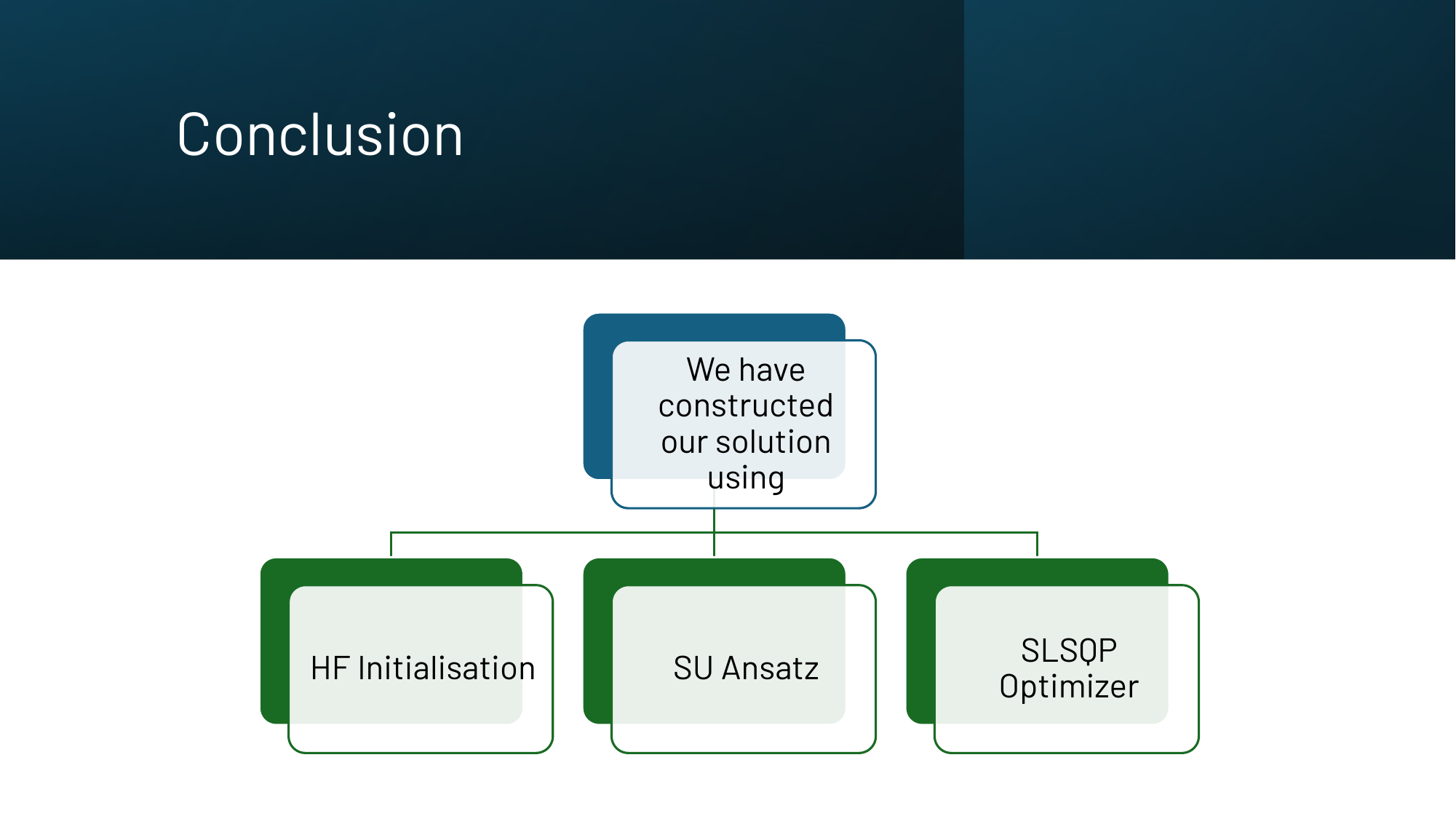

# Conclusion
We have constructed our solution using
HF Initialisation
SU Ansatz
SLSQP Optimizer